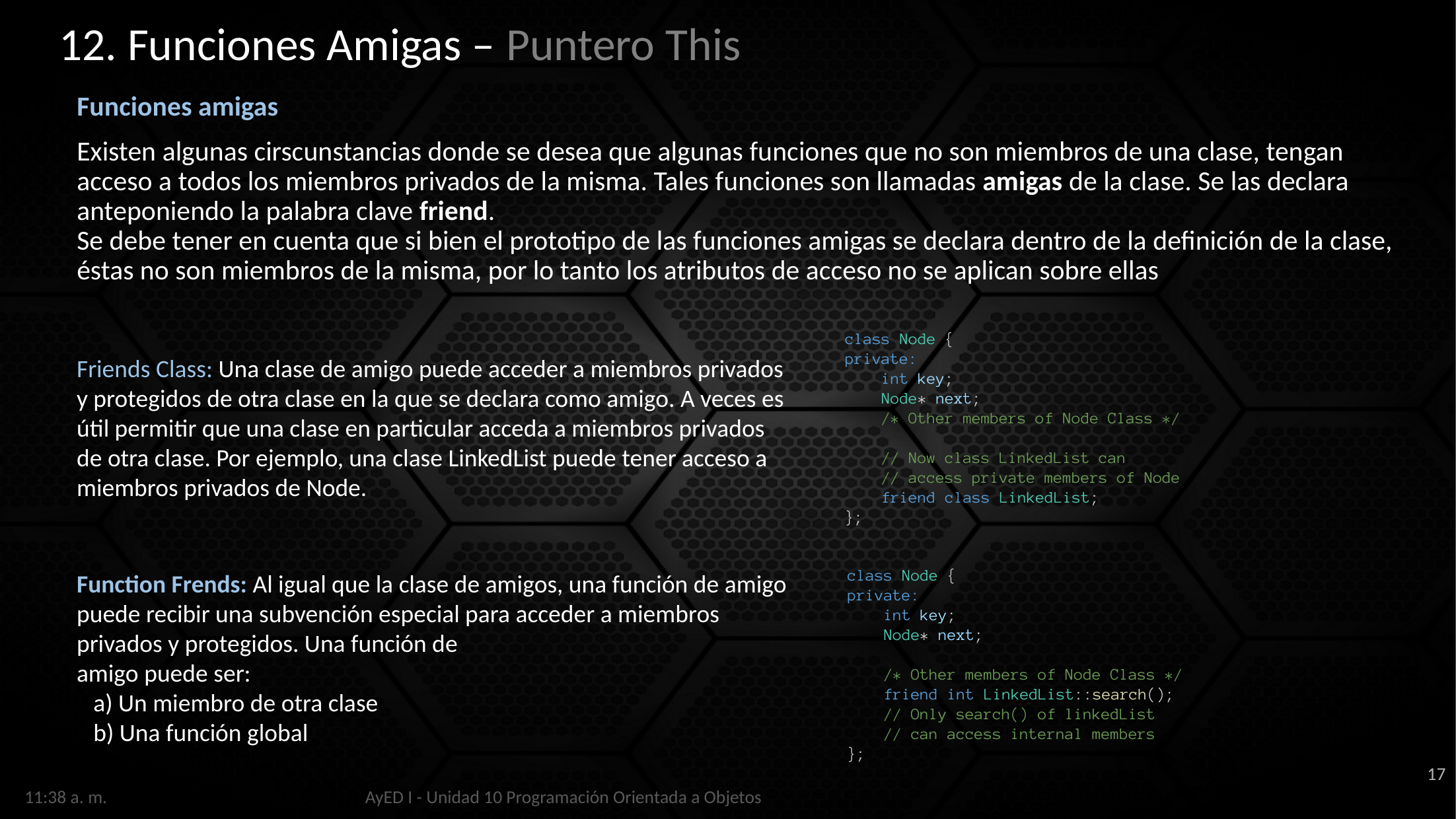

# 12. Funciones Amigas – Puntero This
Funciones amigas
Existen algunas cirscunstancias donde se desea que algunas funciones que no son miembros de una clase, tengan acceso a todos los miembros privados de la misma. Tales funciones son llamadas amigas de la clase. Se las declara anteponiendo la palabra clave friend.
Se debe tener en cuenta que si bien el prototipo de las funciones amigas se declara dentro de la definición de la clase, éstas no son miembros de la misma, por lo tanto los atributos de acceso no se aplican sobre ellas

class Node {
private:
    int key;
    Node* next;
    /* Other members of Node Class */
    // Now class LinkedList can
    // access private members of Node
    friend class LinkedList;
};
Friends Class: Una clase de amigo puede acceder a miembros privados y protegidos de otra clase en la que se declara como amigo. A veces es útil permitir que una clase en particular acceda a miembros privados de otra clase. Por ejemplo, una clase LinkedList puede tener acceso a miembros privados de Node.
class Node {
private:
    int key;
    Node* next;

    /* Other members of Node Class */
    friend int LinkedList::search();
    // Only search() of linkedList
    // can access internal members
};
Function Frends: Al igual que la clase de amigos, una función de amigo puede recibir una subvención especial para acceder a miembros privados y protegidos. Una función de
amigo puede ser:
   a) Un miembro de otra clase
   b) Una función global
17
AyED I - Unidad 10 Programación Orientada a Objetos
11:38 a. m.